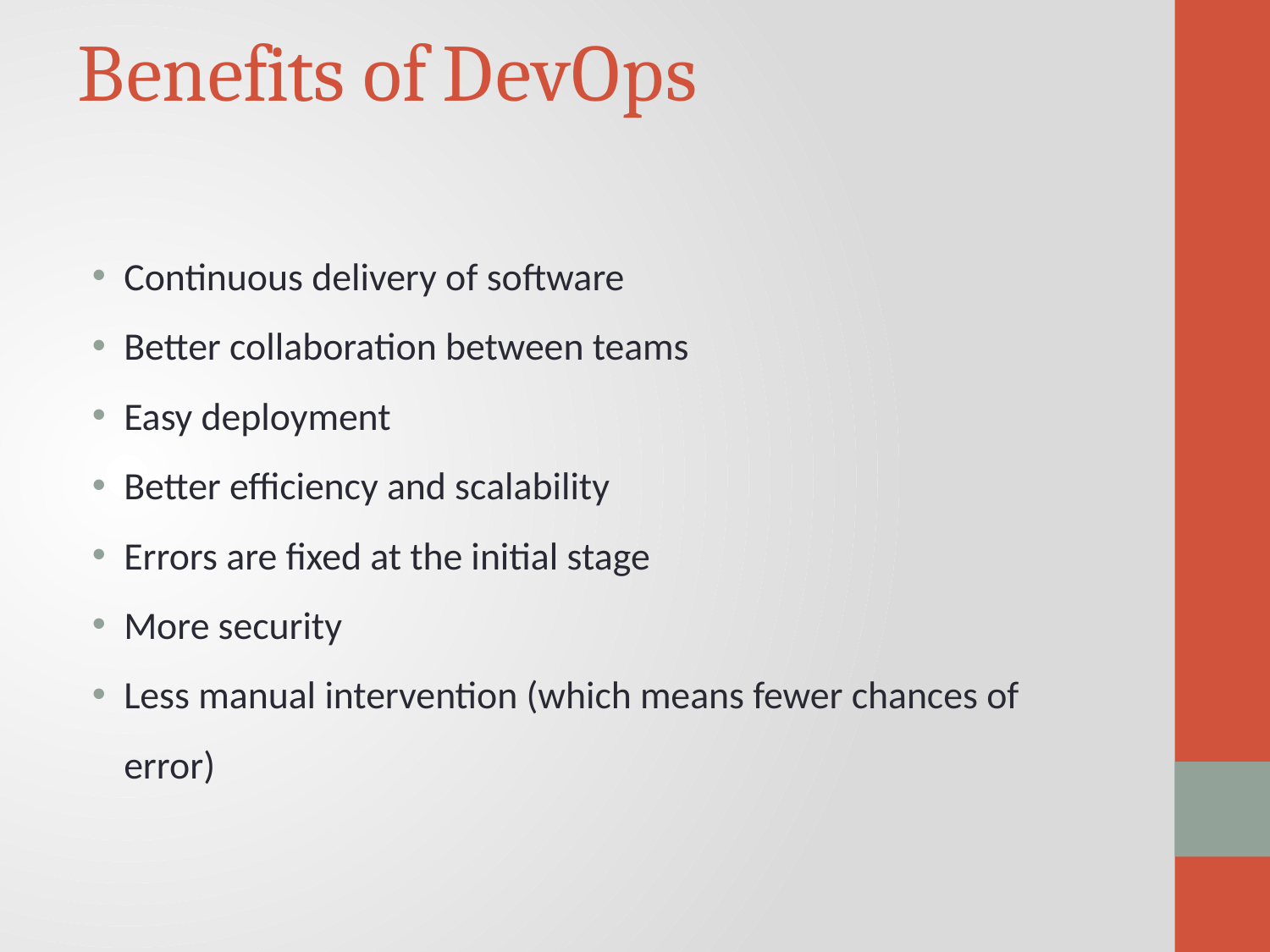

# Benefits of DevOps
Continuous delivery of software
Better collaboration between teams
Easy deployment
Better efficiency and scalability
Errors are fixed at the initial stage
More security
Less manual intervention (which means fewer chances of error)